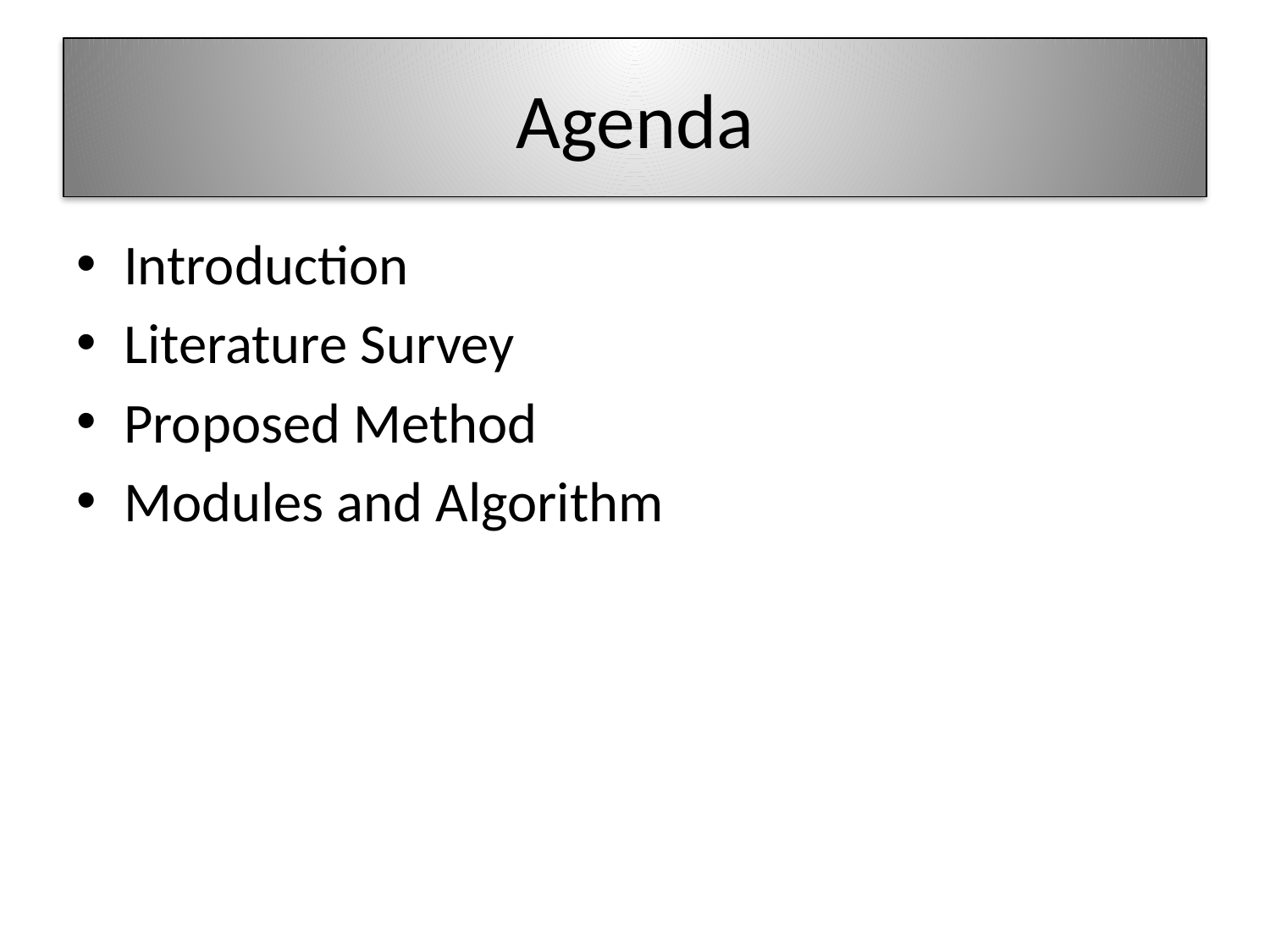

# Agenda
Introduction
Literature Survey
Proposed Method
Modules and Algorithm